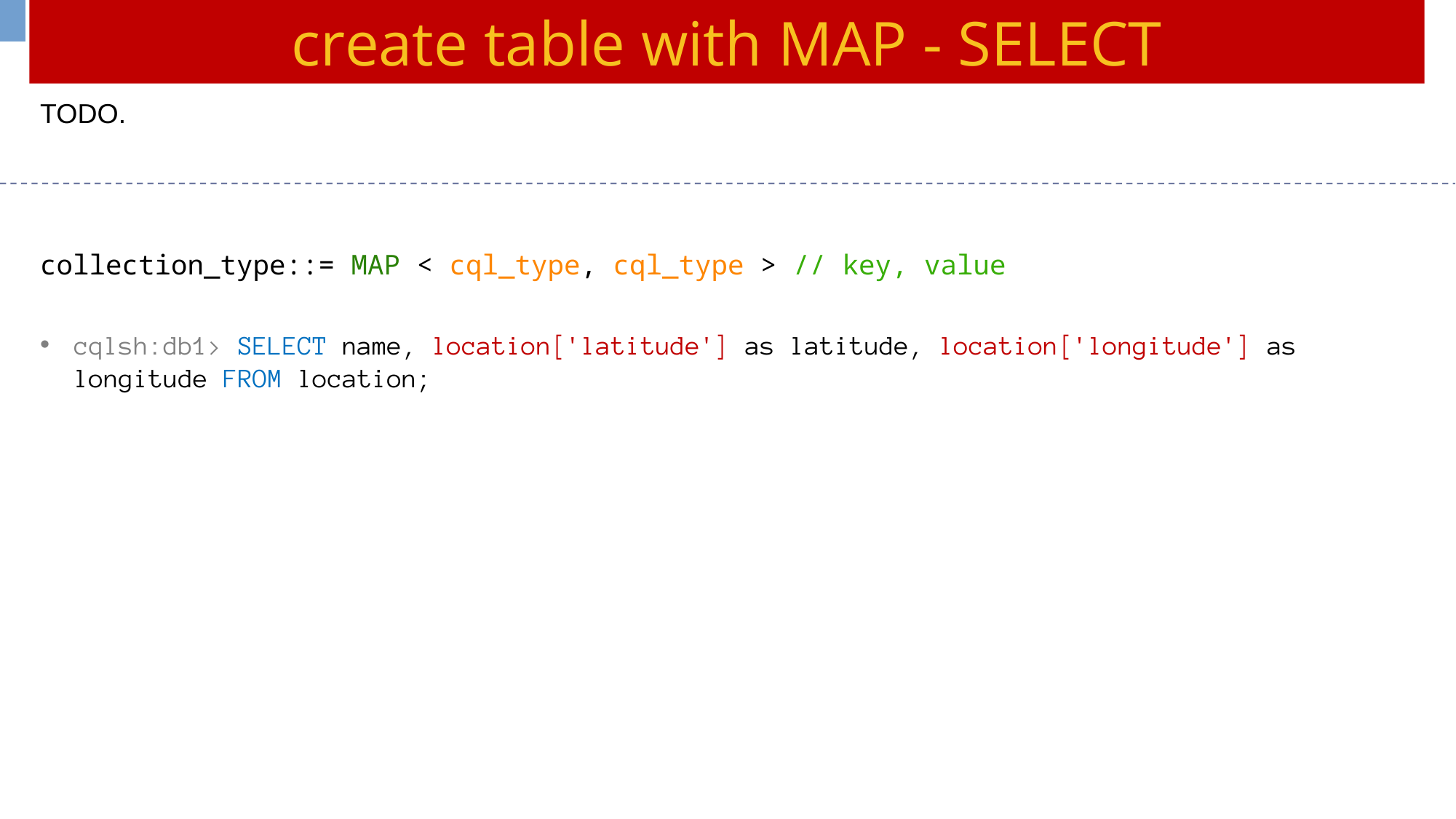

create table with MAP - SELECT
TODO.

collection_type::= MAP < cql_type, cql_type > // key, value
cqlsh:db1> SELECT name, location['latitude'] as latitude, location['longitude'] as  longitude FROM location;